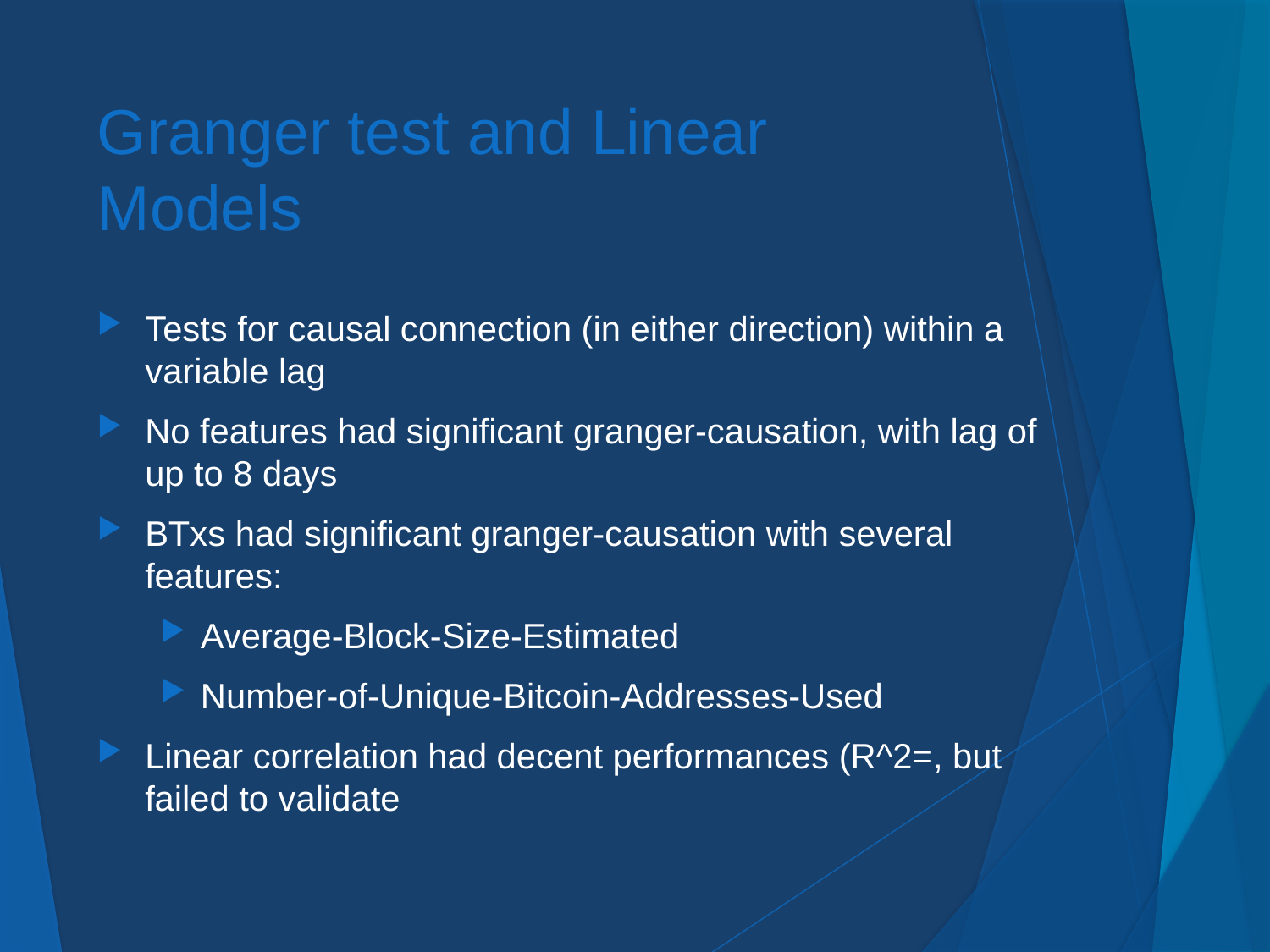

# Granger test and Linear Models
Tests for causal connection (in either direction) within a variable lag
No features had significant granger-causation, with lag of up to 8 days
BTxs had significant granger-causation with several features:
Average-Block-Size-Estimated
Number-of-Unique-Bitcoin-Addresses-Used
Linear correlation had decent performances (R^2=, but failed to validate